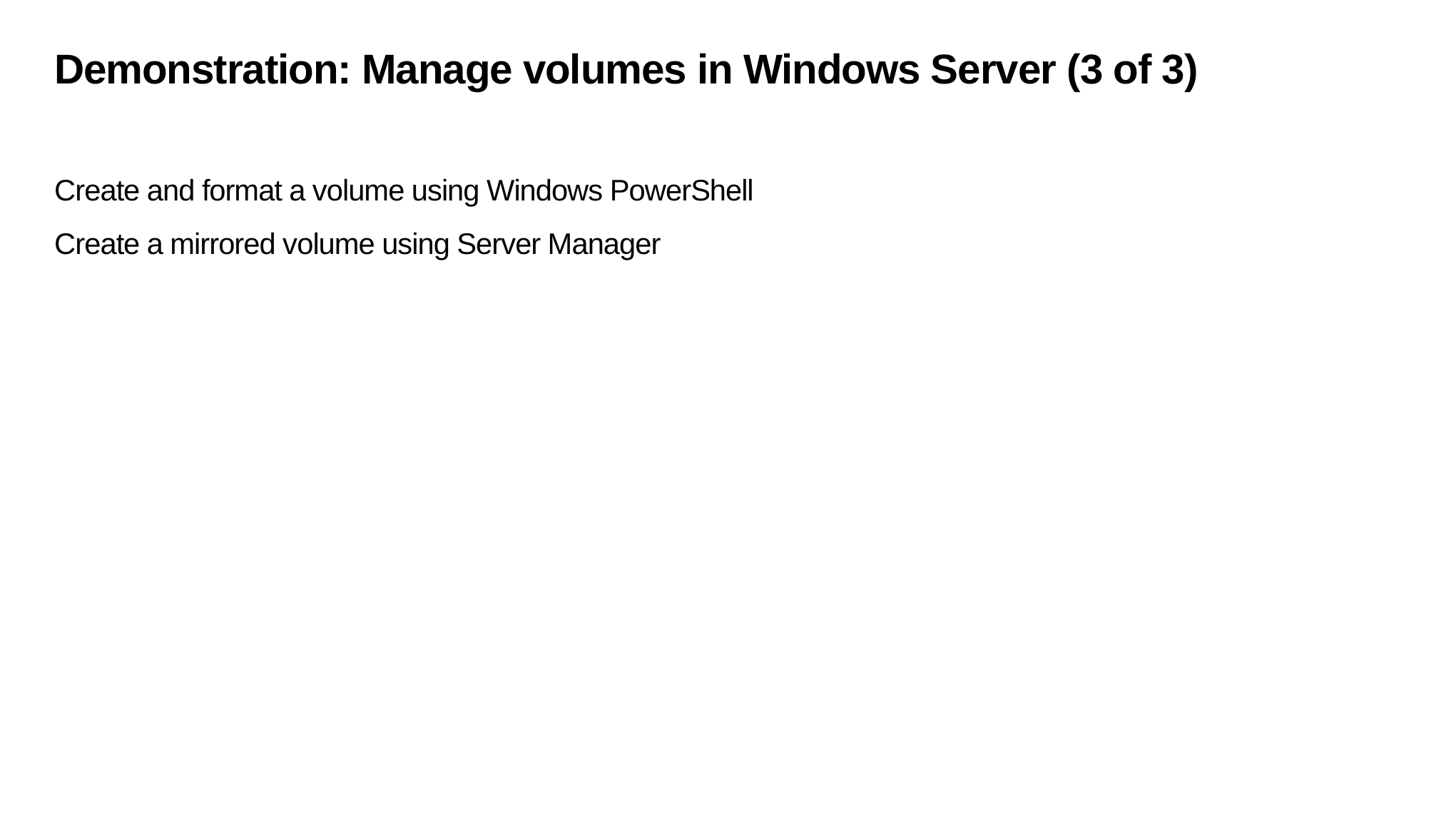

# Demonstration: Manage volumes in Windows Server (3 of 3)
Create and format a volume using Windows PowerShell
Create a mirrored volume using Server Manager